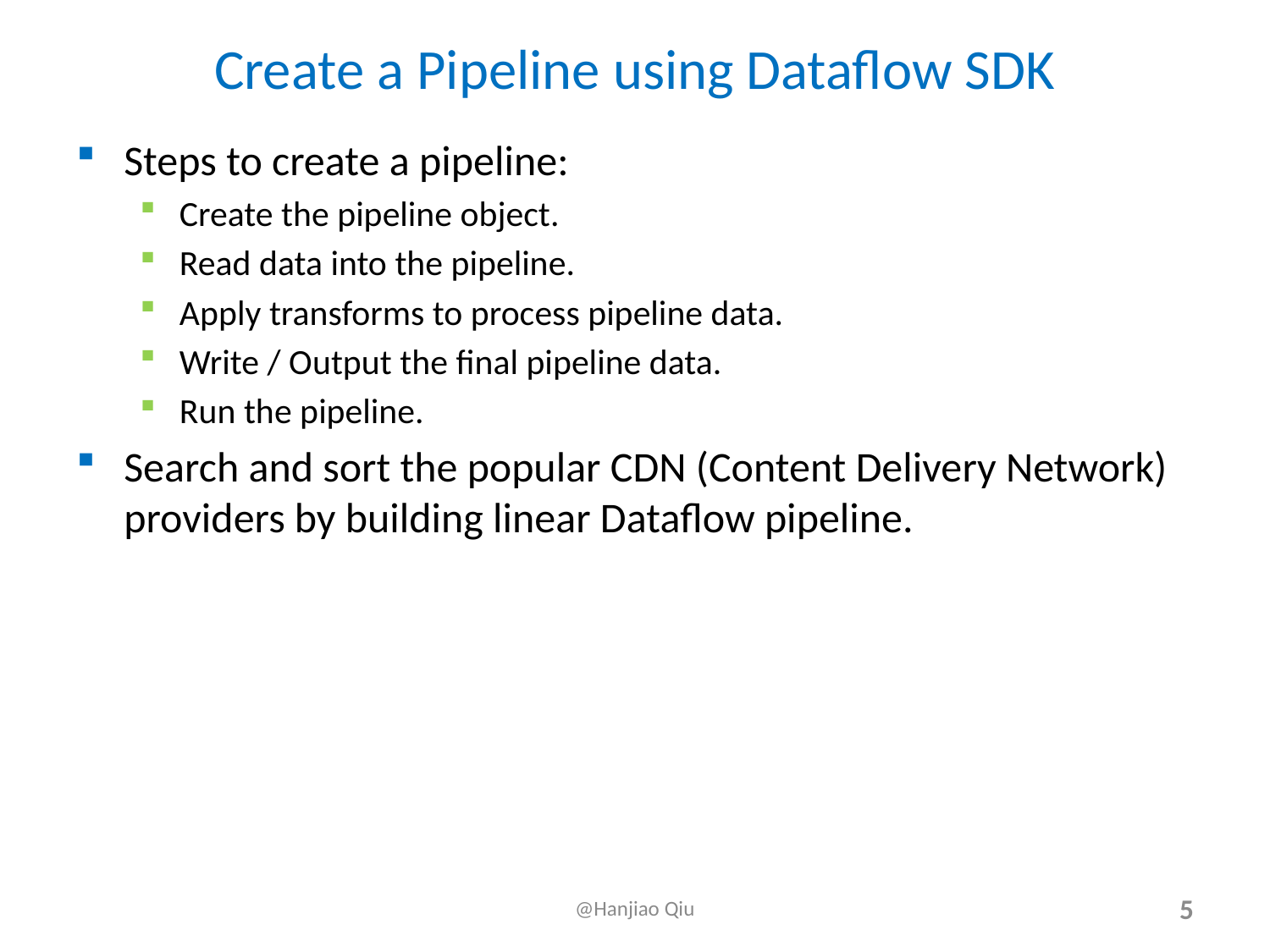

# Create a Pipeline using Dataflow SDK
Steps to create a pipeline:
Create the pipeline object.
Read data into the pipeline.
Apply transforms to process pipeline data.
Write / Output the final pipeline data.
Run the pipeline.
Search and sort the popular CDN (Content Delivery Network) providers by building linear Dataflow pipeline.

@Hanjiao Qiu
5